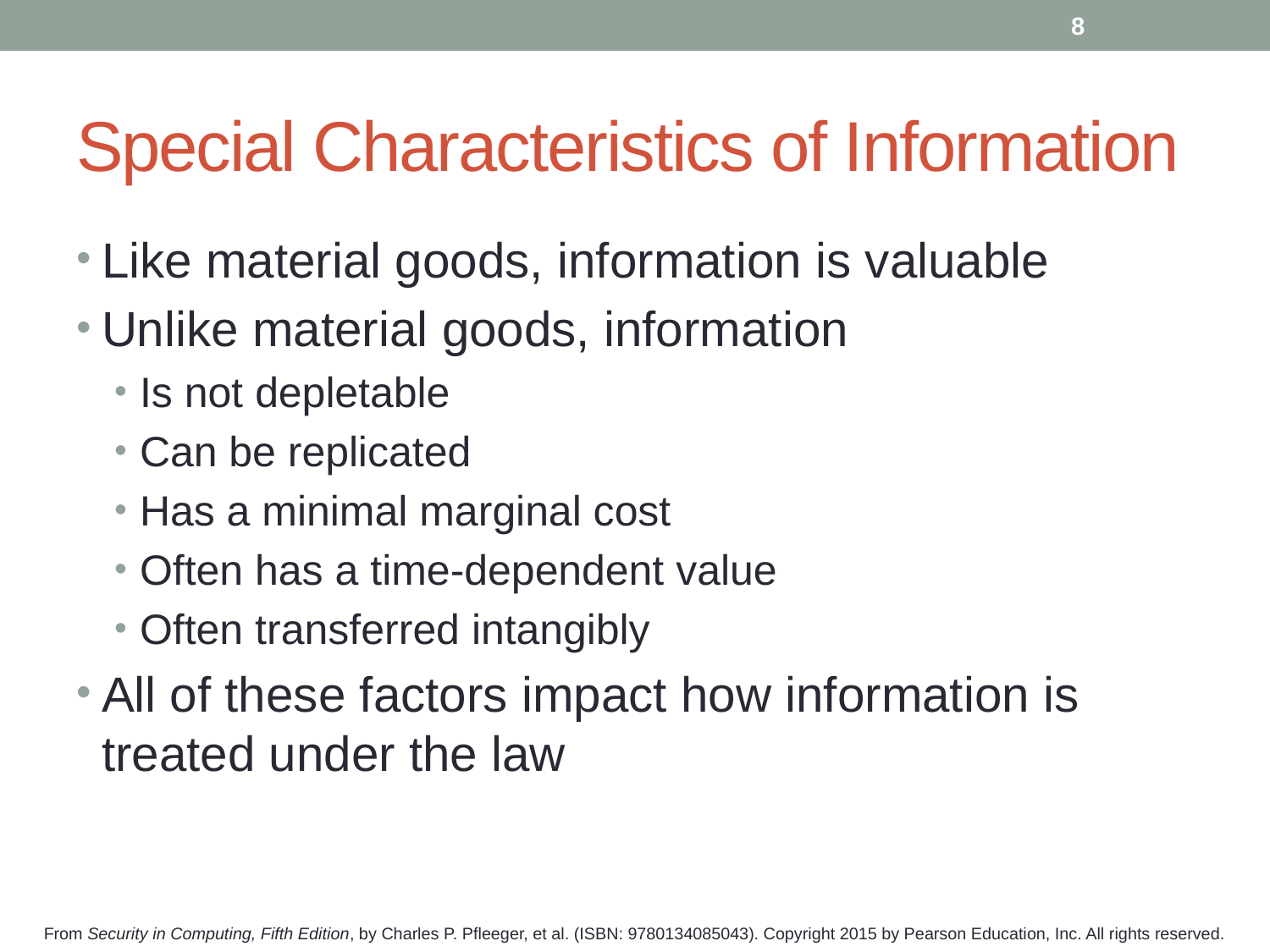

8
# Special Characteristics of Information
Like material goods, information is valuable
Unlike material goods, information
Is not depletable
Can be replicated
Has a minimal marginal cost
Often has a time-dependent value
Often transferred intangibly
All of these factors impact how information is treated under the law
From Security in Computing, Fifth Edition, by Charles P. Pfleeger, et al. (ISBN: 9780134085043). Copyright 2015 by Pearson Education, Inc. All rights reserved.